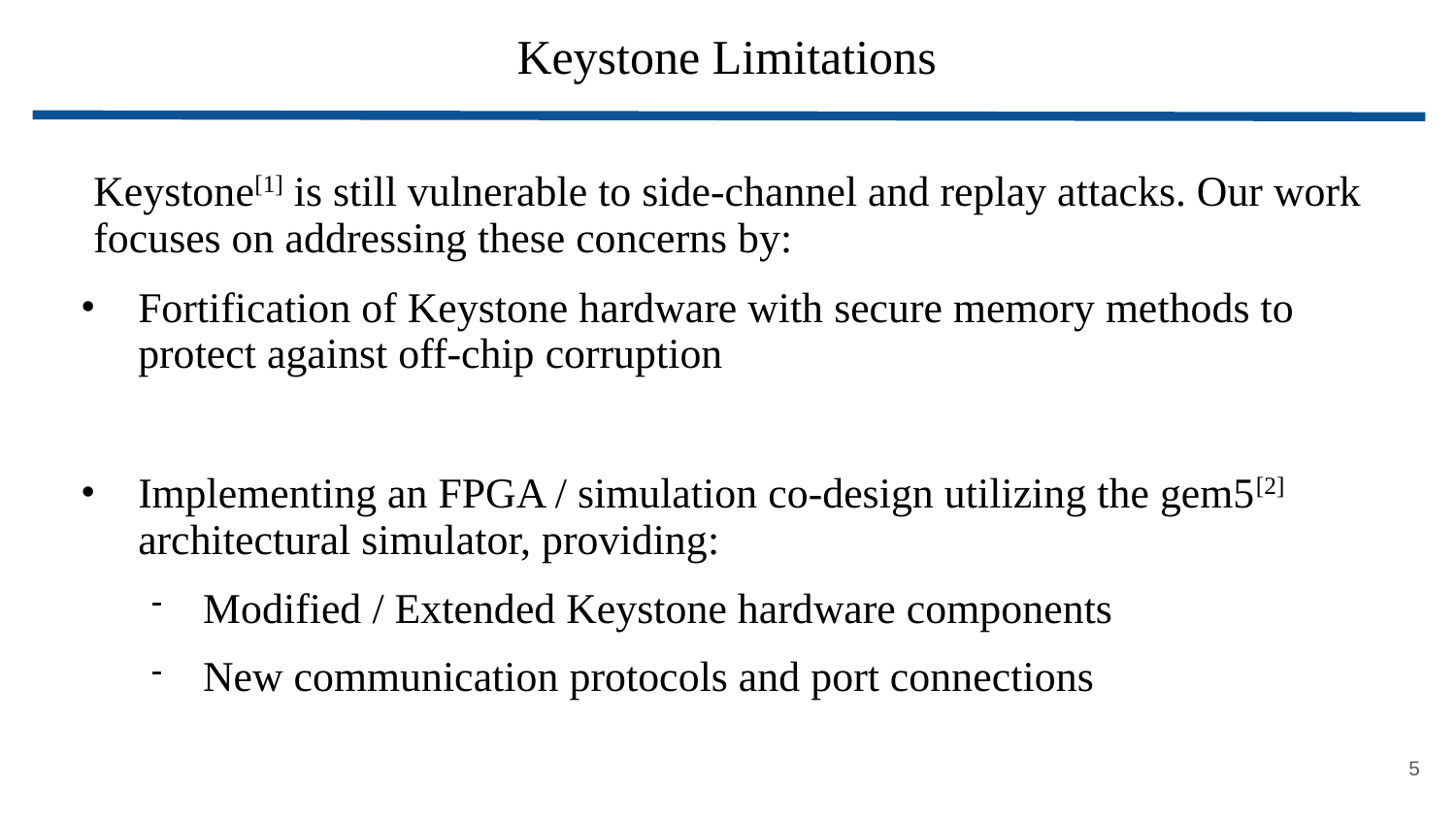

# Keystone Limitations

Keystone[1] is still vulnerable to side-channel and replay attacks. Our work focuses on addressing these concerns by:
Fortification of Keystone hardware with secure memory methods to protect against off-chip corruption

Implementing an FPGA / simulation co-design utilizing the gem5[2] architectural simulator, providing:
Modified / Extended Keystone hardware components
New communication protocols and port connections
5